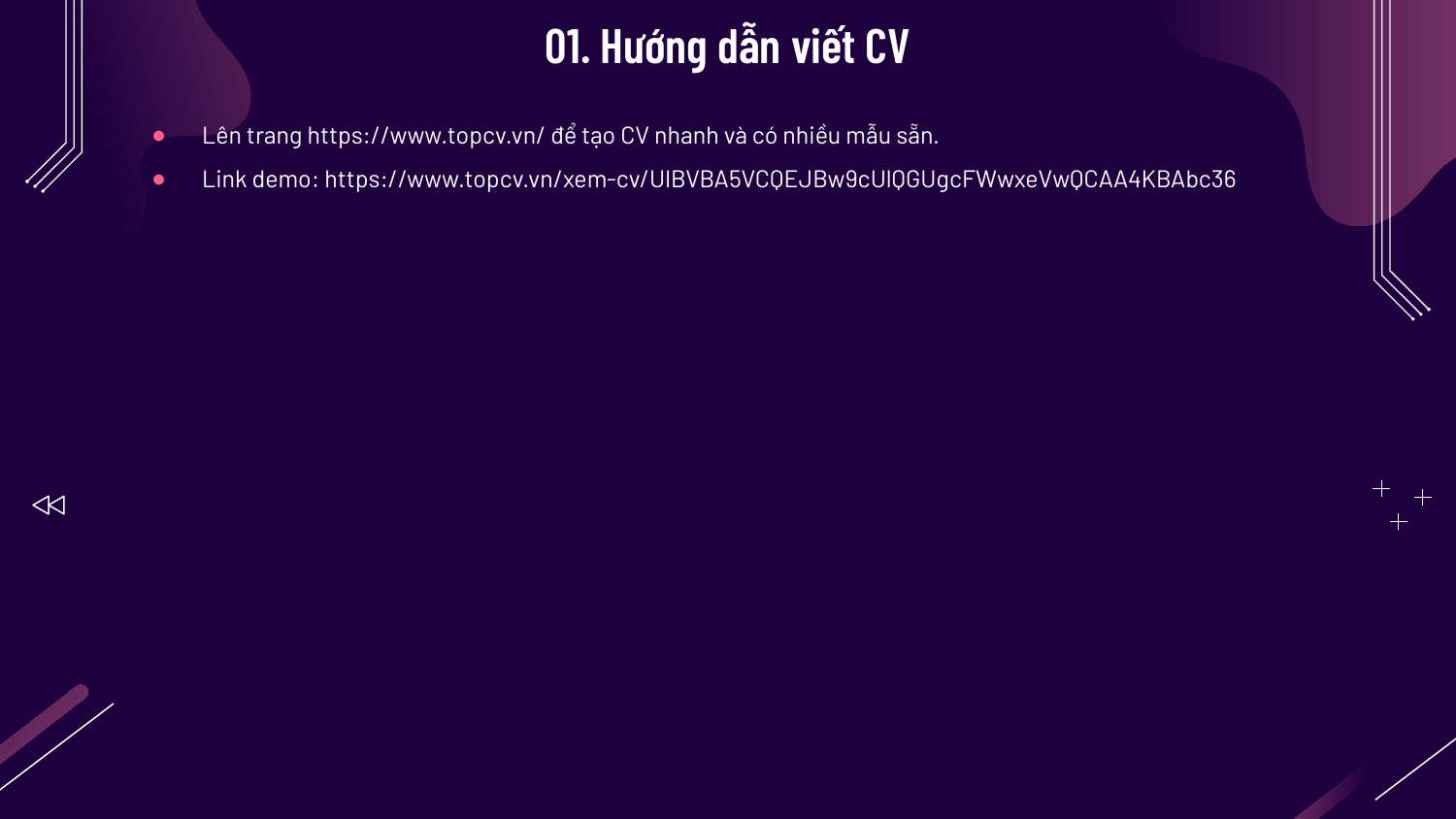

# 01. Hướng dẫn viết CV
Lên trang https://www.topcv.vn/ để tạo CV nhanh và có nhiều mẫu sẵn.
Link demo: https://www.topcv.vn/xem-cv/UlBVBA5VCQEJBw9cUlQGUgcFWwxeVwQCAA4KBAbc36